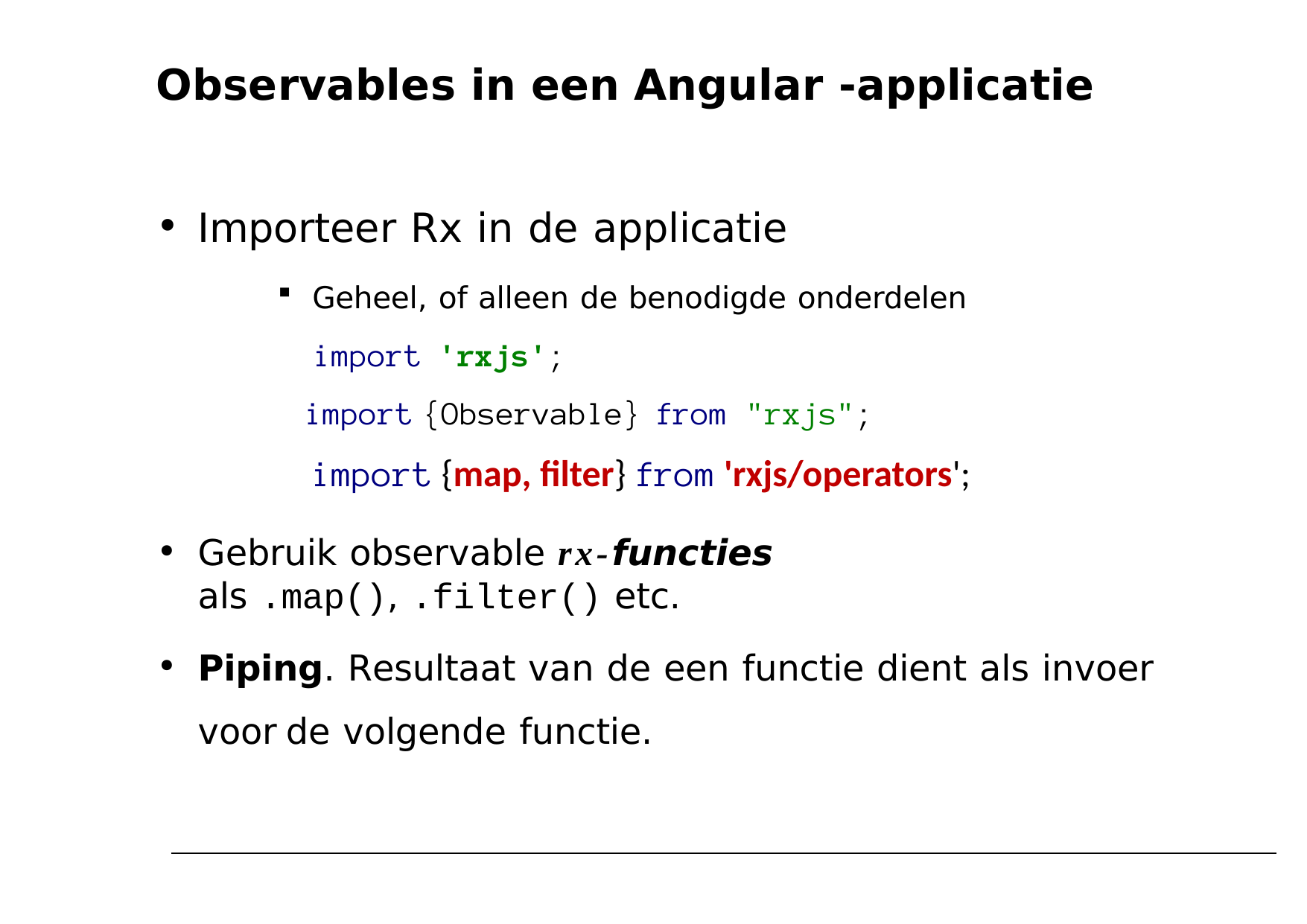

# Observables in een Angular -applicatie
Importeer Rx in de applicatie
Geheel, of alleen de benodigde onderdelen
  import  'rxjs';
 import	 {Observable}	from	"rxjs";
      import {map, filter} from 'rxjs/operators';

Gebruik observable rx-functies als .map(), .filter() etc.
Piping. Resultaat van de een functie dient als invoer voor de volgende functie.